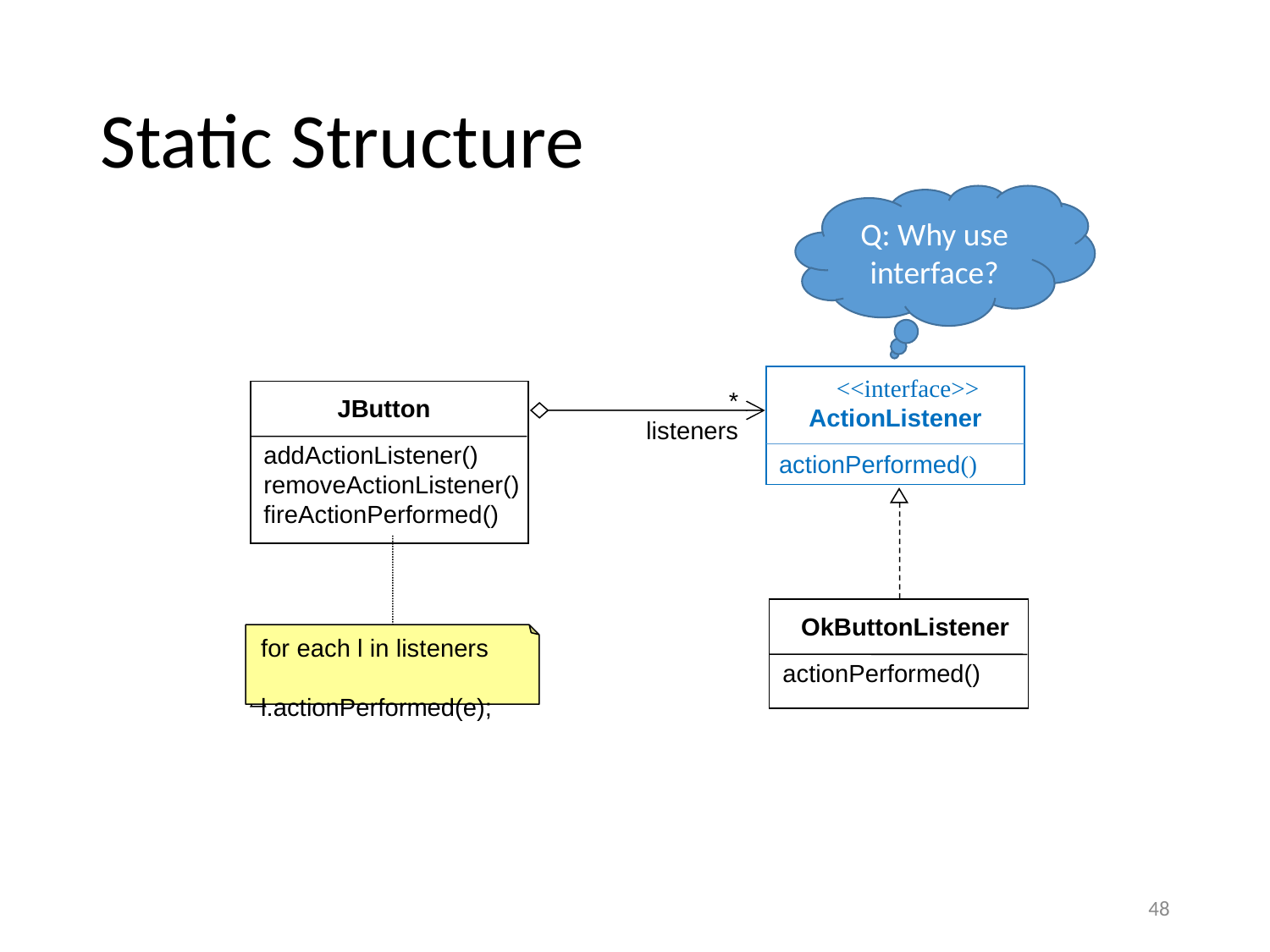

# Static Structure
Q: Why use interface?
    <<interface>>
ActionListener

actionPerformed()
*
listeners

            JButton

addActionListener()
removeActionListener()
fireActionPerformed()

   OkButtonListener

actionPerformed()

for each l in listeners
     l.actionPerformed(e);

48